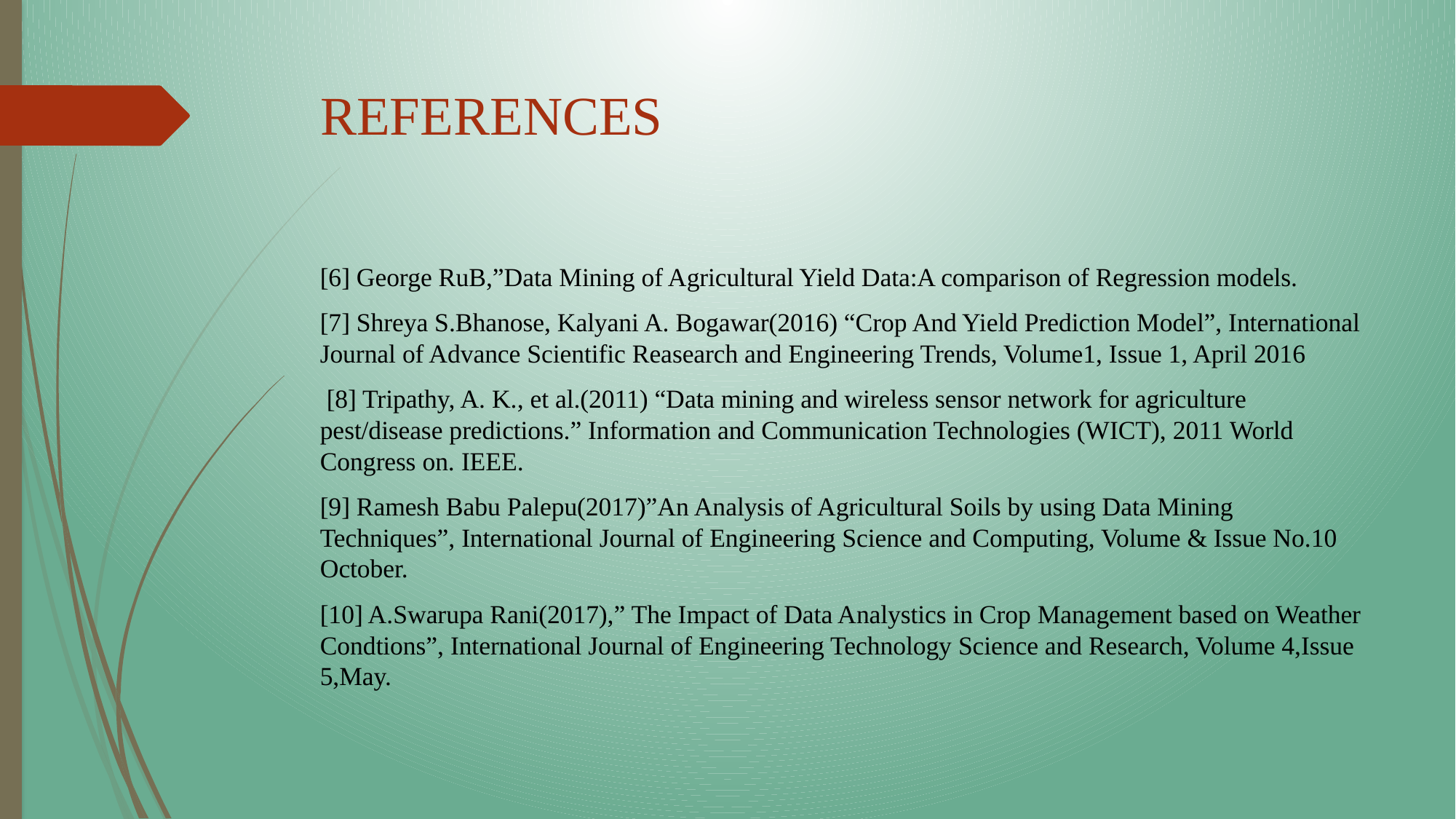

# REFERENCES
[6] George RuB,”Data Mining of Agricultural Yield Data:A comparison of Regression models.
[7] Shreya S.Bhanose, Kalyani A. Bogawar(2016) “Crop And Yield Prediction Model”, International Journal of Advance Scientific Reasearch and Engineering Trends, Volume1, Issue 1, April 2016
 [8] Tripathy, A. K., et al.(2011) “Data mining and wireless sensor network for agriculture pest/disease predictions.” Information and Communication Technologies (WICT), 2011 World Congress on. IEEE.
[9] Ramesh Babu Palepu(2017)”An Analysis of Agricultural Soils by using Data Mining Techniques”, International Journal of Engineering Science and Computing, Volume & Issue No.10 October.
[10] A.Swarupa Rani(2017),” The Impact of Data Analystics in Crop Management based on Weather Condtions”, International Journal of Engineering Technology Science and Research, Volume 4,Issue 5,May.